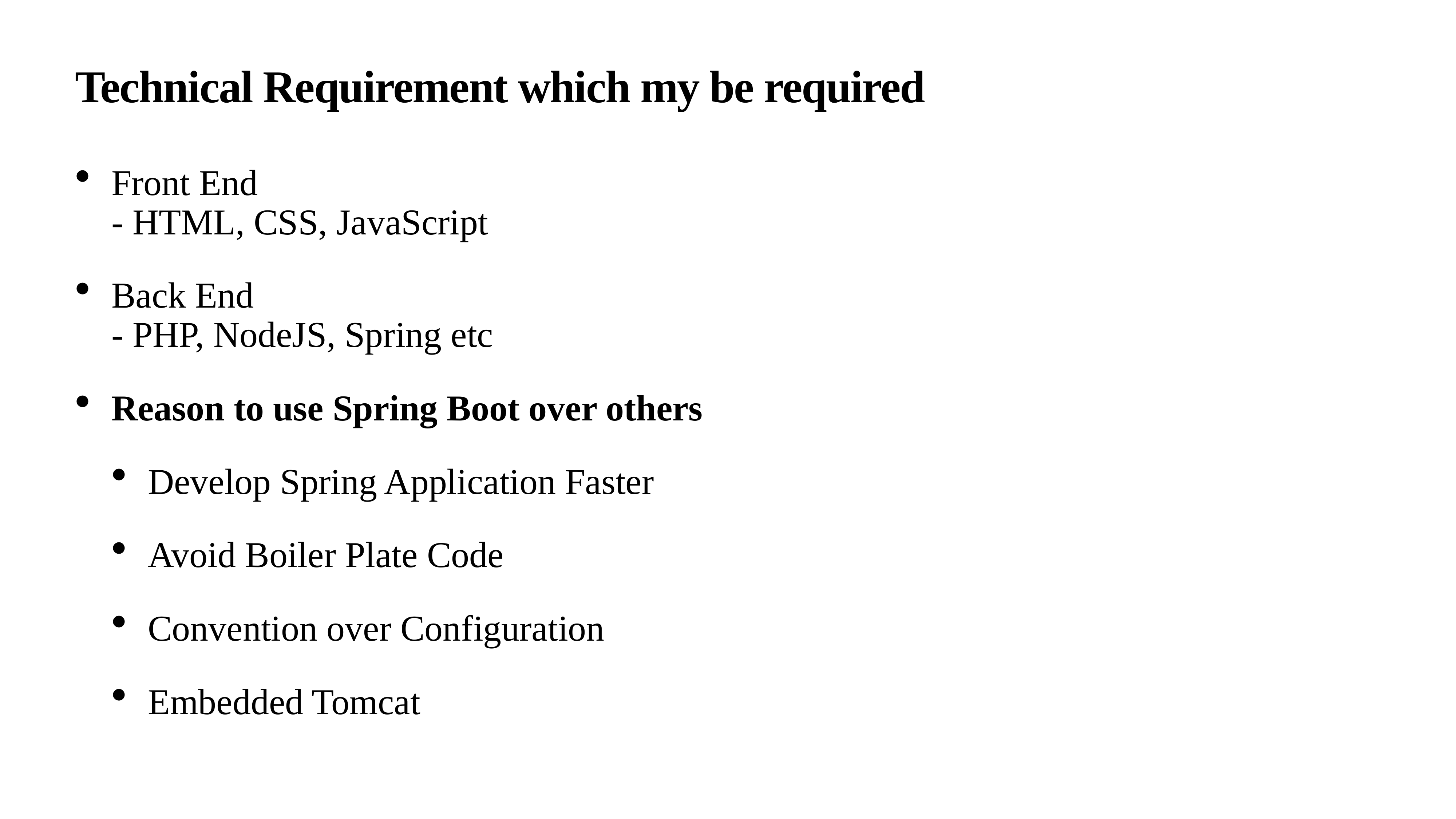

# Technical Requirement which my be required
Front End
- HTML, CSS, JavaScript
Back End
- PHP, NodeJS, Spring etc
Reason to use Spring Boot over others
Develop Spring Application Faster
Avoid Boiler Plate Code
Convention over Configuration
Embedded Tomcat